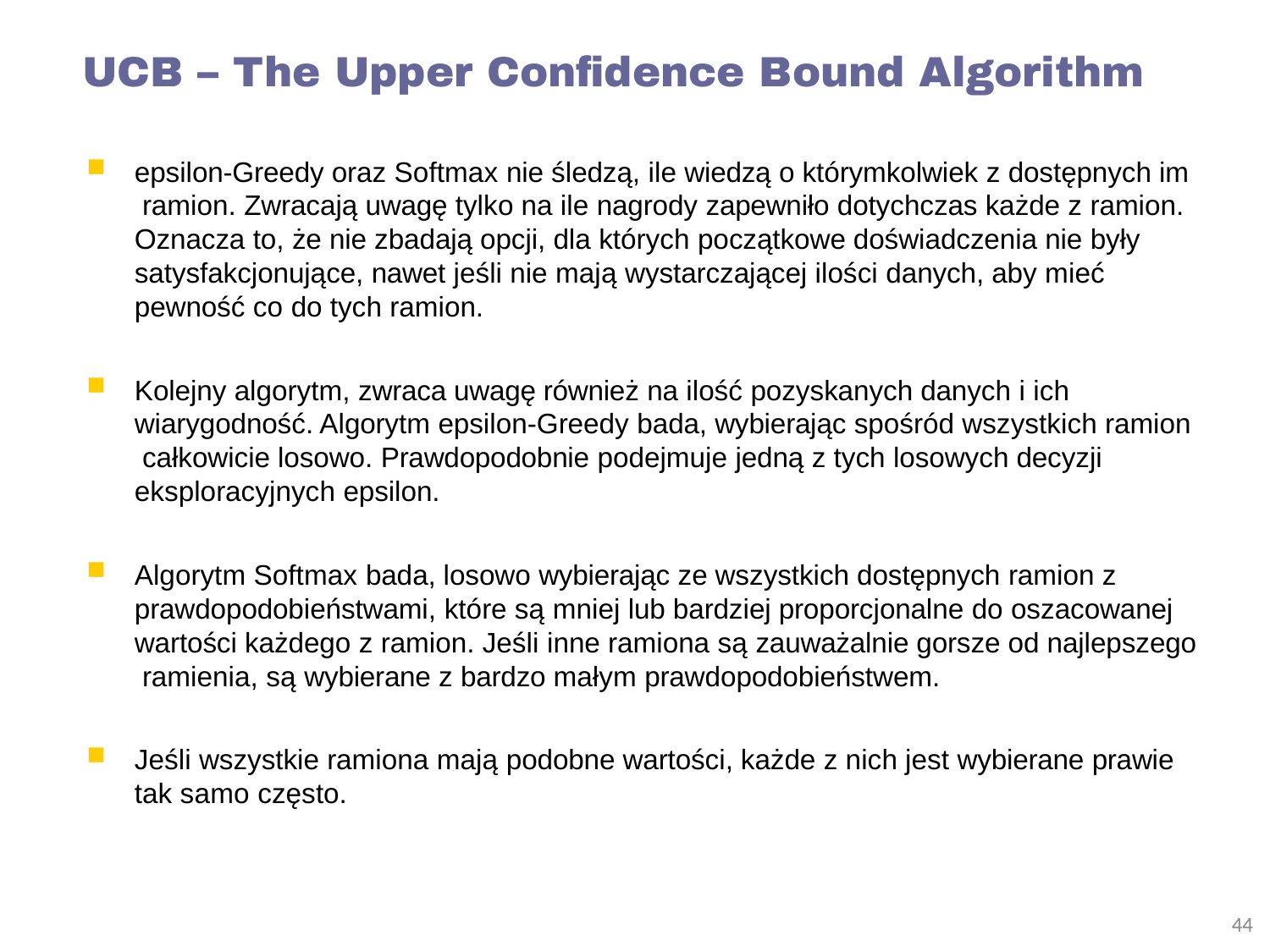

# UCB – The Upper Confidence Bound Algorithm
epsilon-Greedy oraz Softmax nie śledzą, ile wiedzą o którymkolwiek z dostępnych im  ramion. Zwracają uwagę tylko na ile nagrody zapewniło dotychczas każde z ramion.  Oznacza to, że nie zbadają opcji, dla których początkowe doświadczenia nie były  satysfakcjonujące, nawet jeśli nie mają wystarczającej ilości danych, aby mieć  pewność co do tych ramion.

Kolejny algorytm, zwraca uwagę również na ilość pozyskanych danych i ich  wiarygodność. Algorytm epsilon-Greedy bada, wybierając spośród wszystkich ramion  całkowicie losowo. Prawdopodobnie podejmuje jedną z tych losowych decyzji  eksploracyjnych epsilon.

Algorytm Softmax bada, losowo wybierając ze wszystkich dostępnych ramion z  prawdopodobieństwami, które są mniej lub bardziej proporcjonalne do oszacowanej  wartości każdego z ramion. Jeśli inne ramiona są zauważalnie gorsze od najlepszego  ramienia, są wybierane z bardzo małym prawdopodobieństwem.

Jeśli wszystkie ramiona mają podobne wartości, każde z nich jest wybierane prawie
tak samo często.
44